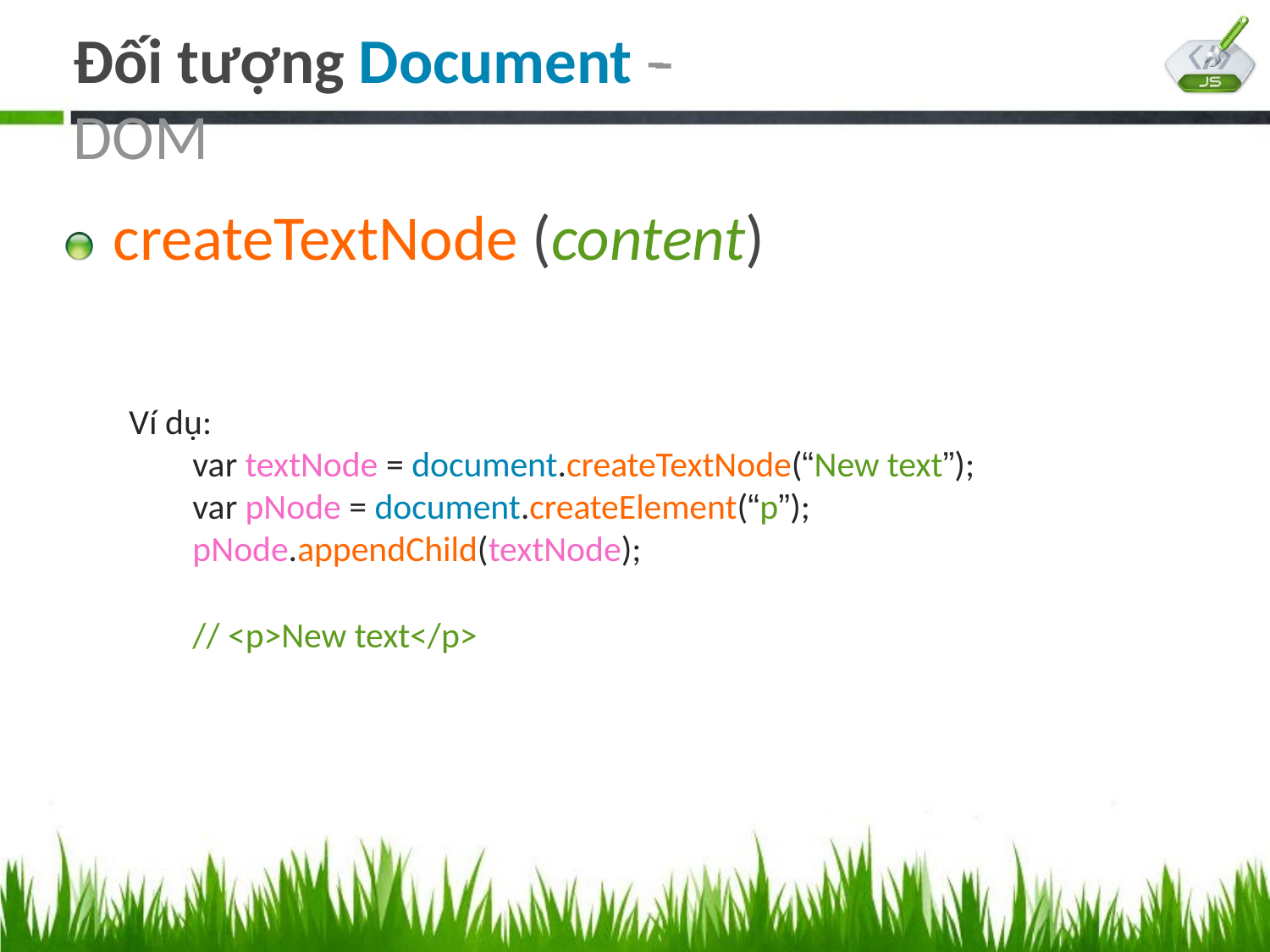

# Đối tượng Document -­‐ DOM
createTextNode (content)

Ví dụ:
var textNode = document.createTextNode(“New text”);  var pNode = document.createElement(“p”);  pNode.appendChild(textNode);

// <p>New text</p>